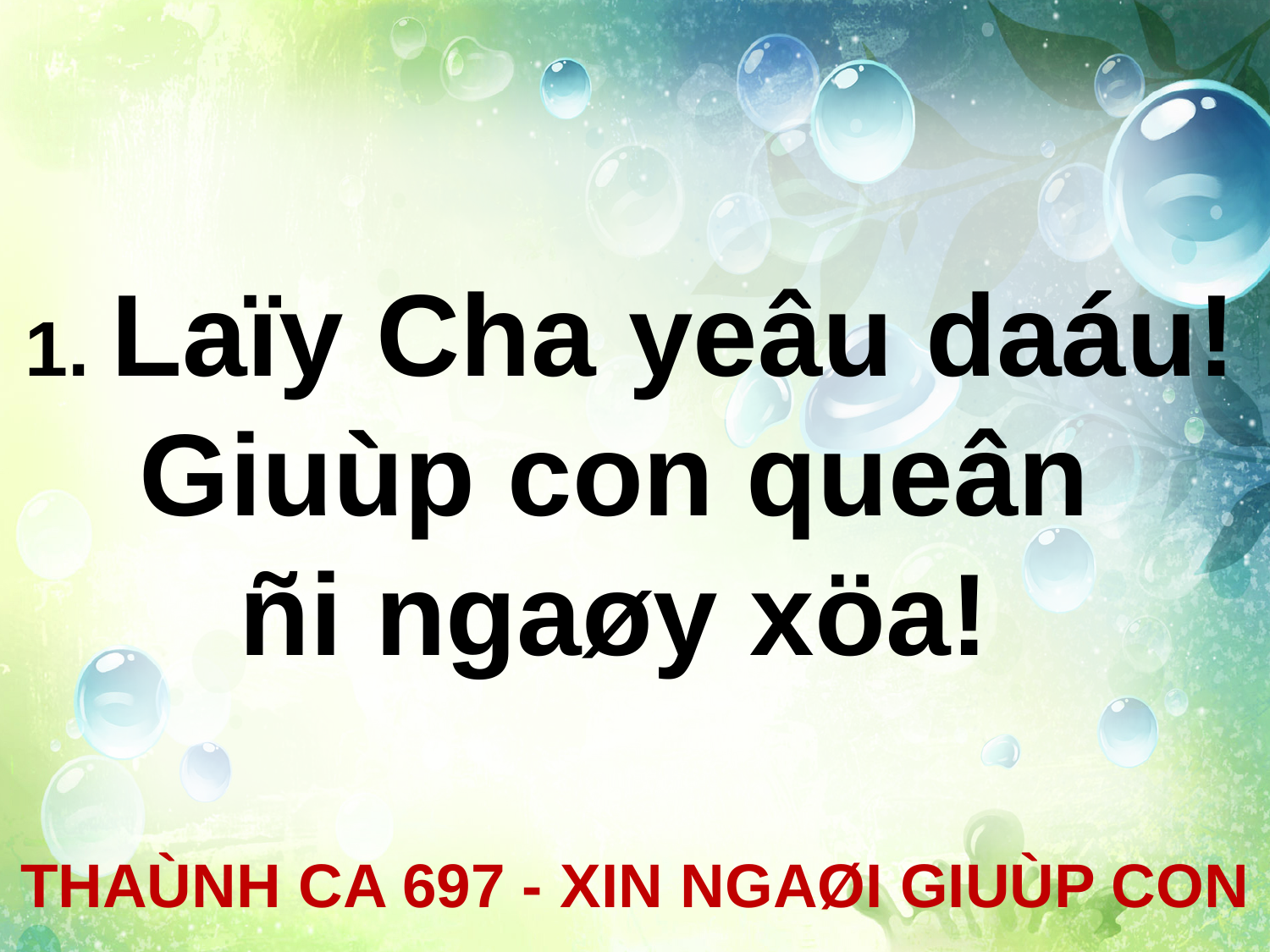

1. Laïy Cha yeâu daáu! Giuùp con queân
ñi ngaøy xöa!
THAÙNH CA 697 - XIN NGAØI GIUÙP CON